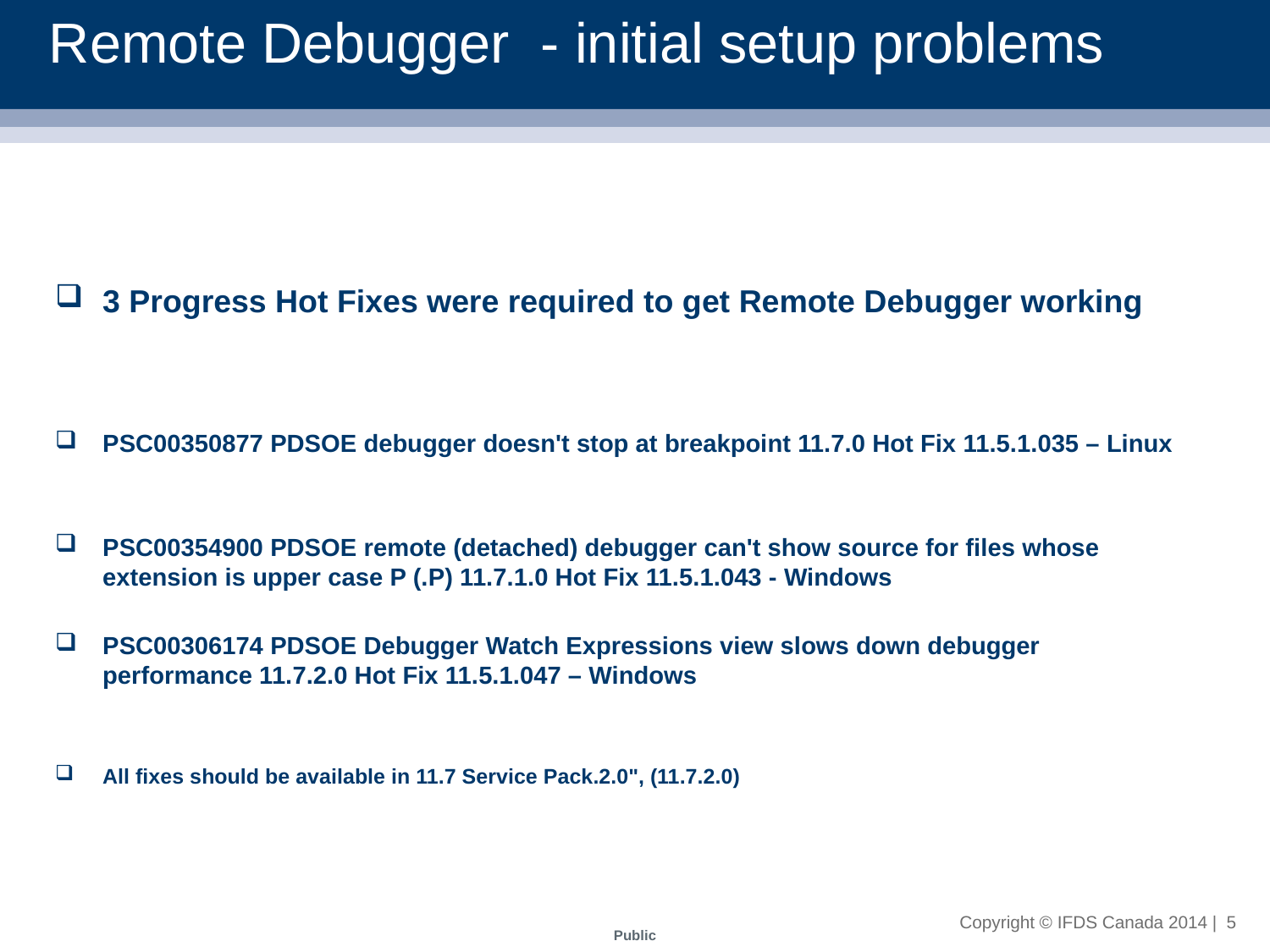

# Remote Debugger  - initial setup problems

3 Progress Hot Fixes were required to get Remote Debugger working

PSC00350877 PDSOE debugger doesn't stop at breakpoint 11.7.0 Hot Fix 11.5.1.035 – Linux

PSC00354900 PDSOE remote (detached) debugger can't show source for files whose extension is upper case P (.P) 11.7.1.0 Hot Fix 11.5.1.043 - Windows

PSC00306174 PDSOE Debugger Watch Expressions view slows down debugger performance 11.7.2.0 Hot Fix 11.5.1.047 – Windows

All fixes should be available in 11.7 Service Pack.2.0", (11.7.2.0)

Public